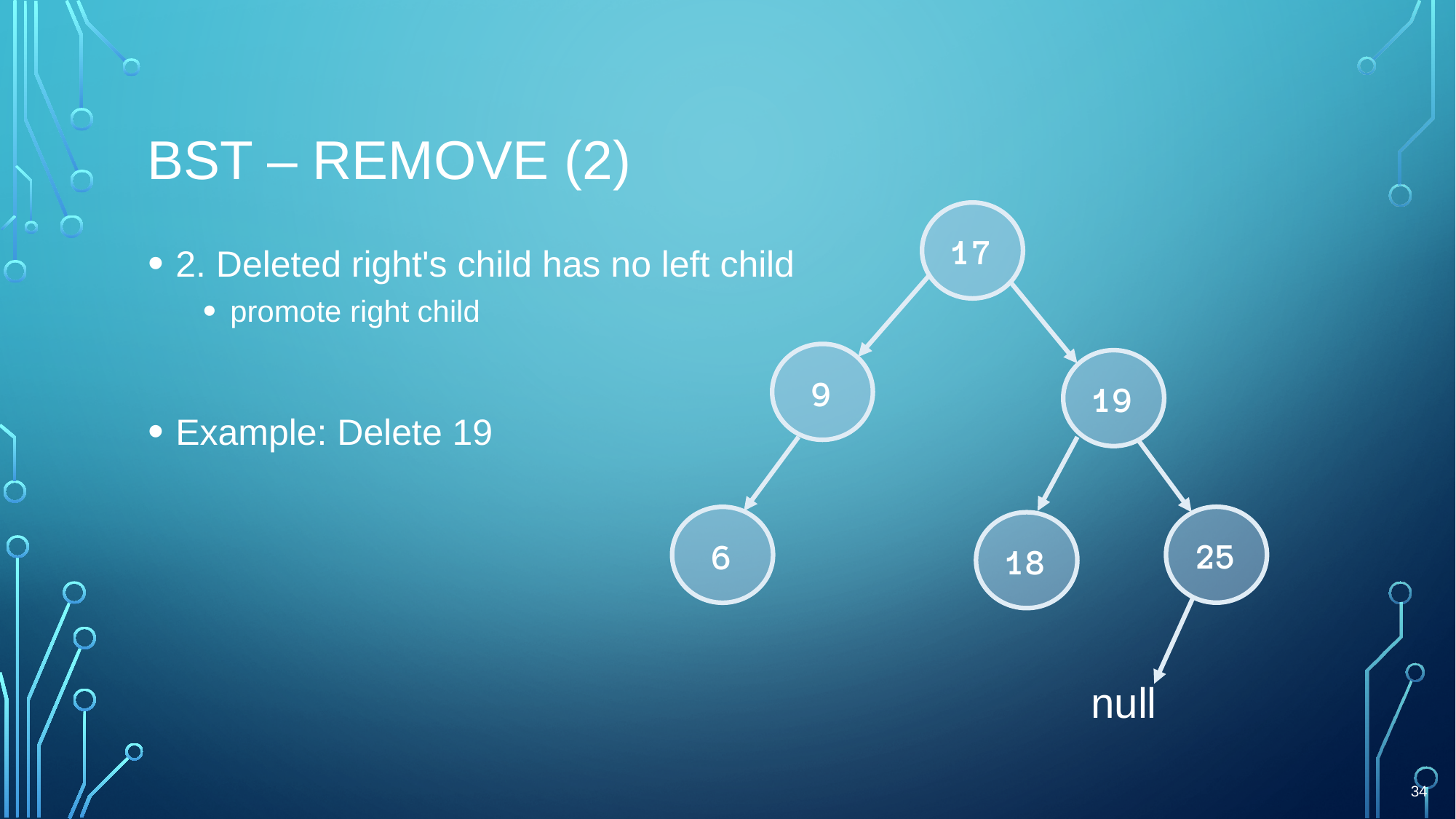

# BST – Remove (2)
17
2. Deleted right's child has no left child
promote right child

Example: Delete 19

9
19

25
6
18

null
34